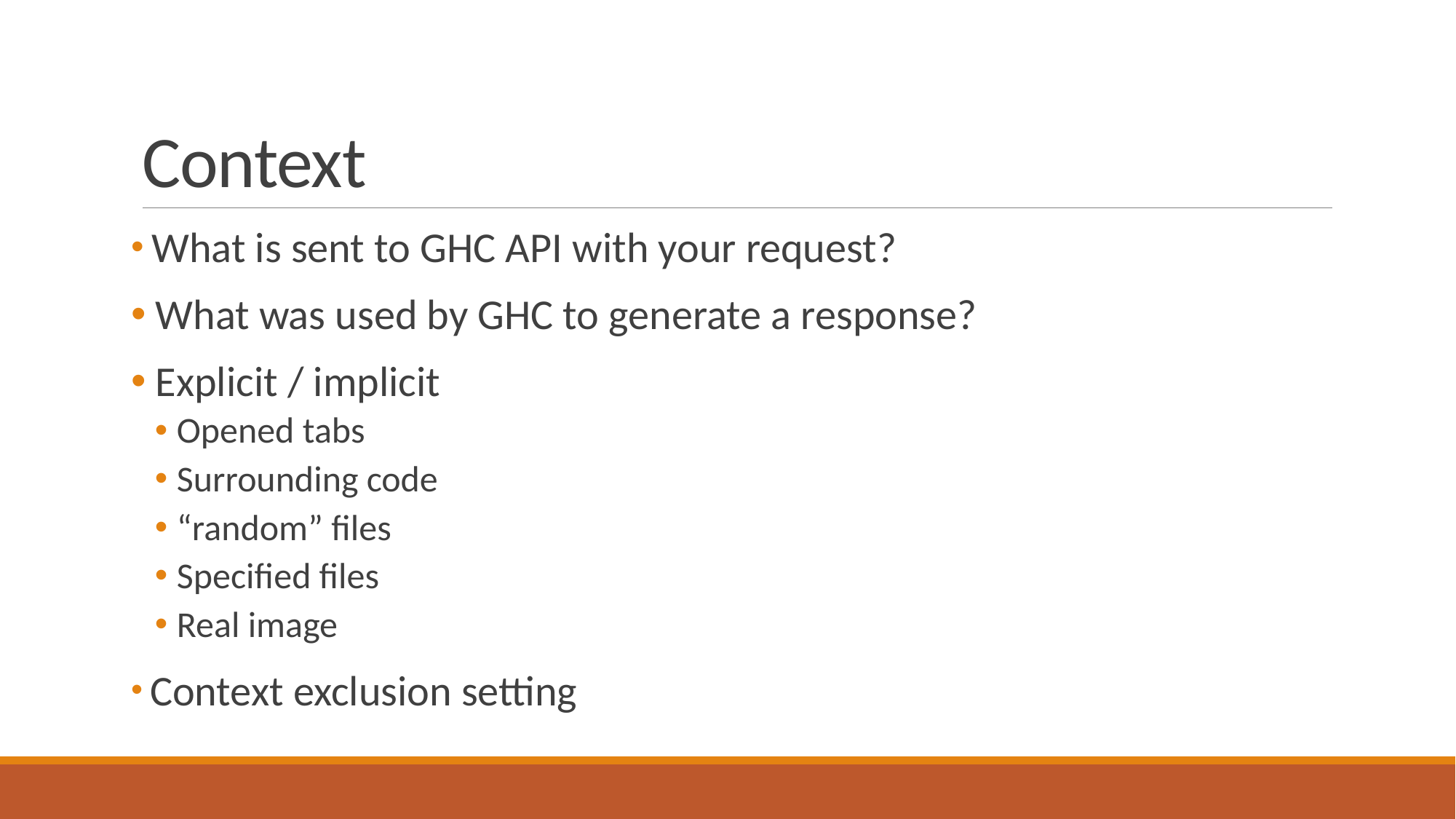

# Context
 What is sent to GHC API with your request?
 What was used by GHC to generate a response?
 Explicit / implicit
Opened tabs
Surrounding code
“random” files
Specified files
Real image
 Context exclusion setting